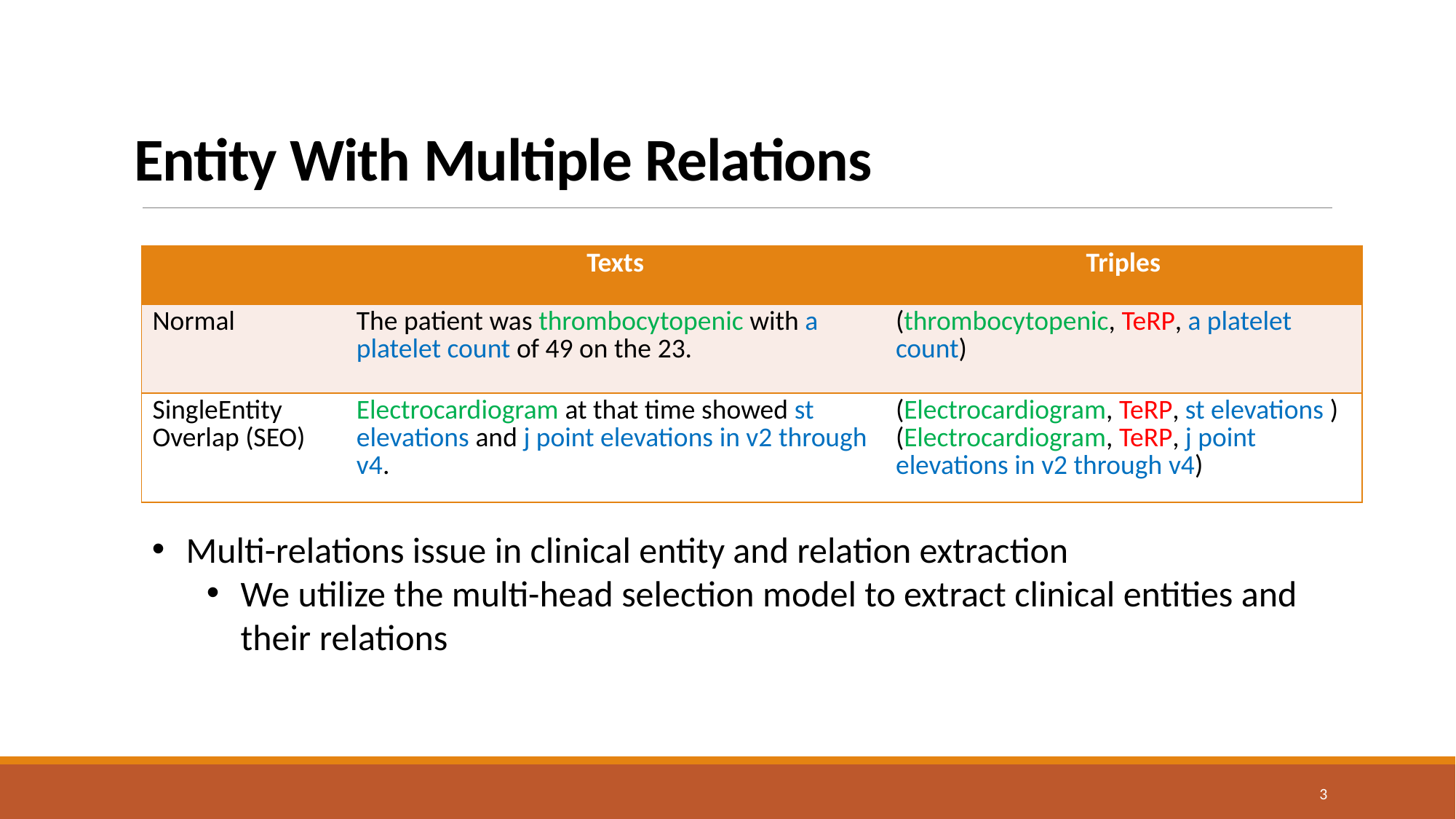

# Entity With Multiple Relations
|  | Texts | Triples |
| --- | --- | --- |
| Normal | The patient was thrombocytopenic with a platelet count of 49 on the 23. | (thrombocytopenic, TeRP, a platelet count) |
| SingleEntity Overlap (SEO) | Electrocardiogram at that time showed st elevations and j point elevations in v2 through v4. | (Electrocardiogram, TeRP, st elevations ) (Electrocardiogram, TeRP, j point elevations in v2 through v4) |
Multi-relations issue in clinical entity and relation extraction
We utilize the multi-head selection model to extract clinical entities and their relations
3